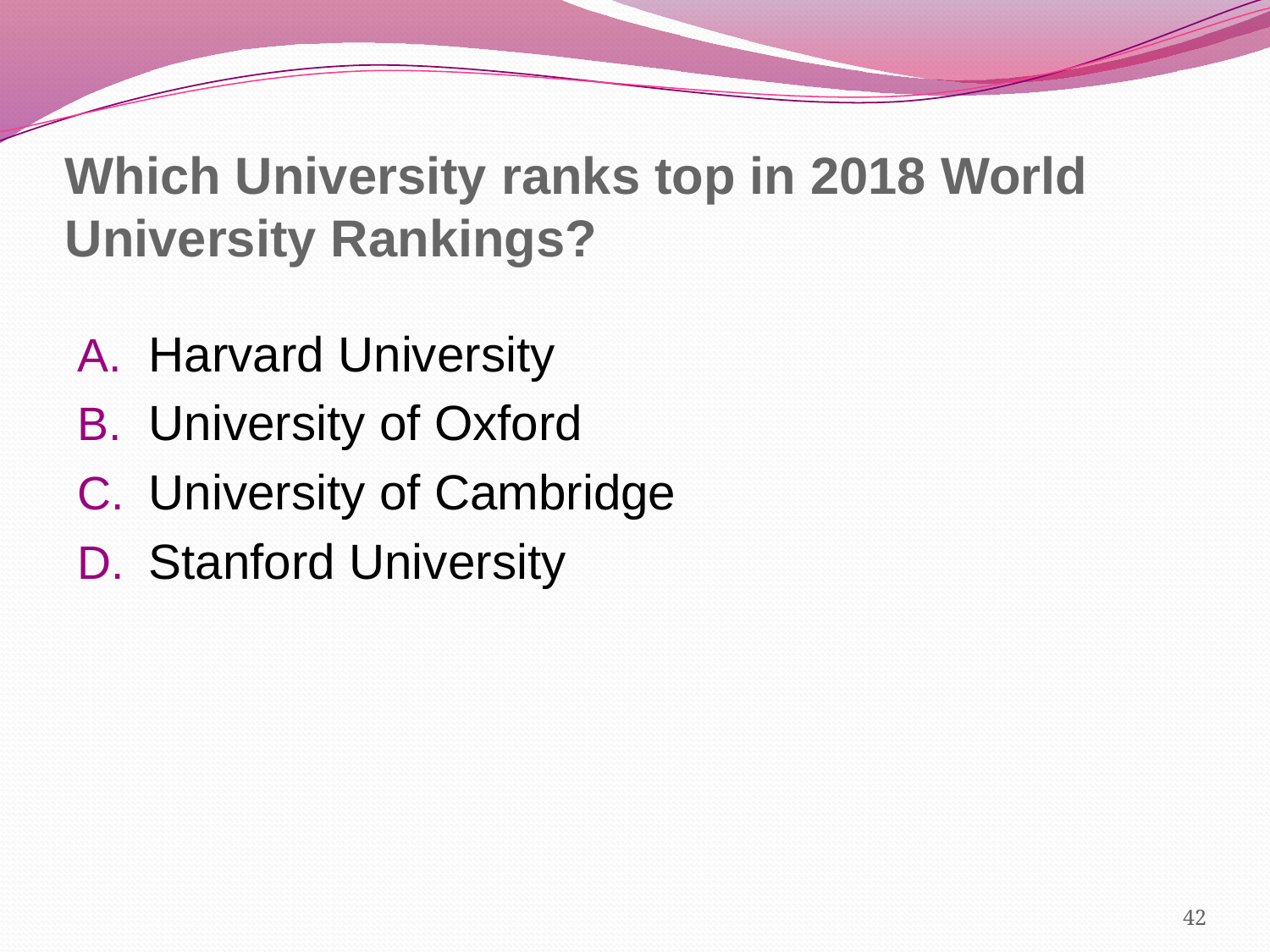

# Which University ranks top in 2018 World University Rankings?
Harvard University
University of Oxford
University of Cambridge
Stanford University

42